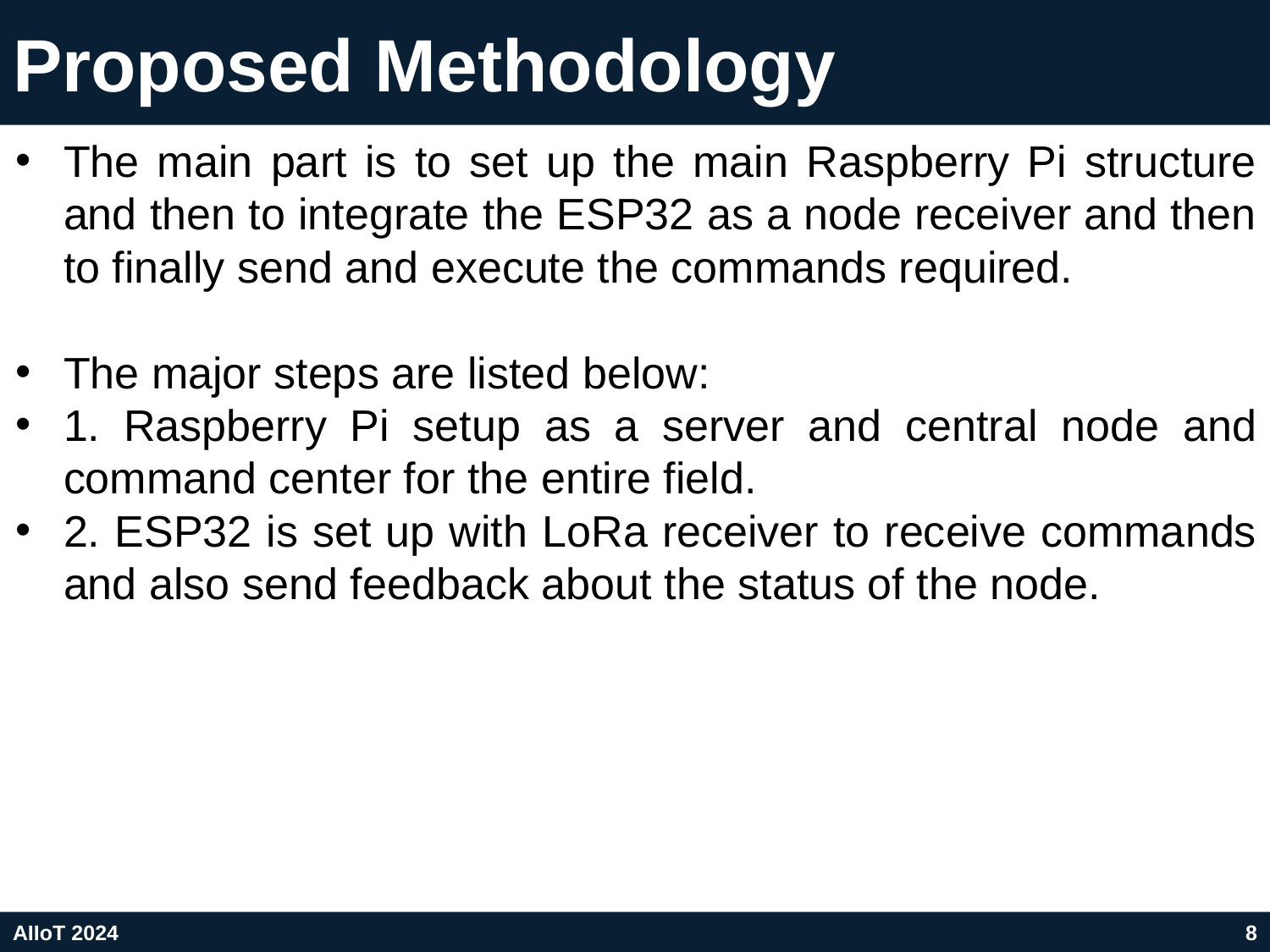

# Proposed Methodology
The main part is to set up the main Raspberry Pi structure and then to integrate the ESP32 as a node receiver and then to finally send and execute the commands required.

The major steps are listed below:
1. Raspberry Pi setup as a server and central node and command center for the entire field.
2. ESP32 is set up with LoRa receiver to receive commands and also send feedback about the status of the node.

AIIoT 2024
8